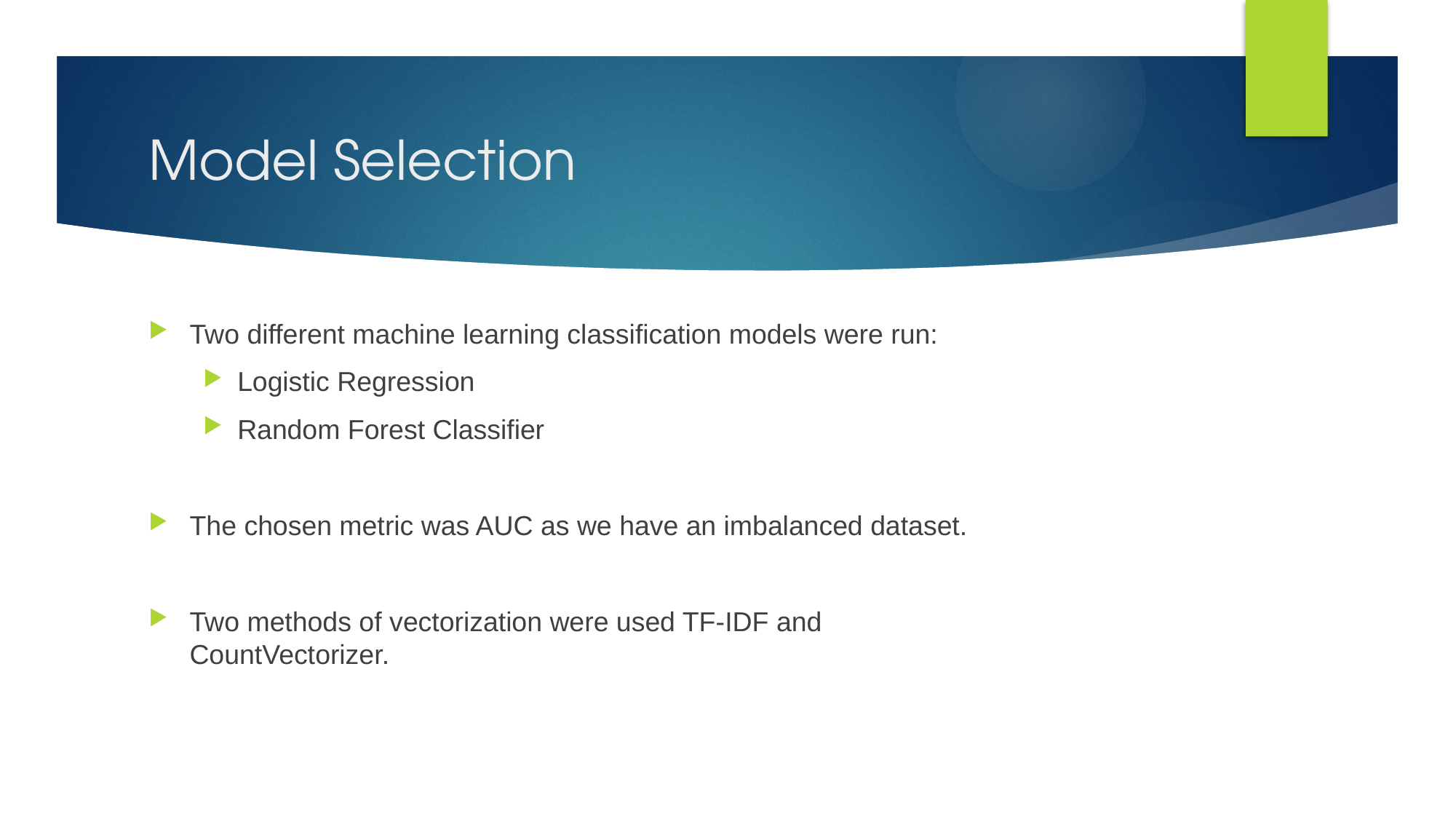

# Model Selection
Two different machine learning classification models were run:
Logistic Regression
Random Forest Classifier

The chosen metric was AUC as we have an imbalanced dataset.

Two methods of vectorization were used TF-IDF and CountVectorizer.